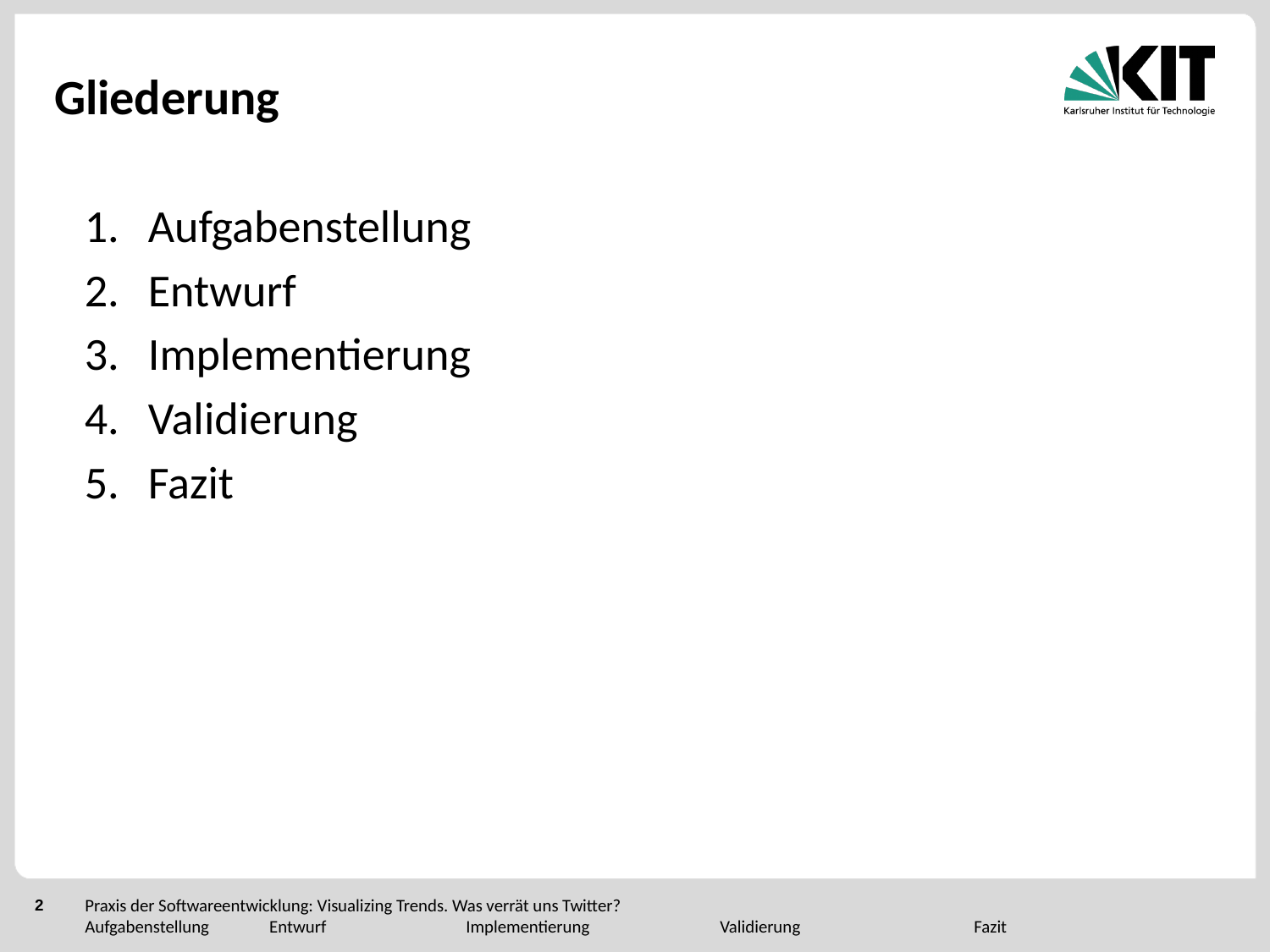

# Gliederung
Aufgabenstellung
Entwurf
Implementierung
Validierung
Fazit
Praxis der Softwareentwicklung: Visualizing Trends. Was verrät uns Twitter?
Aufgabenstellung               Entwurf		Implementierung		Validierung		Fazit